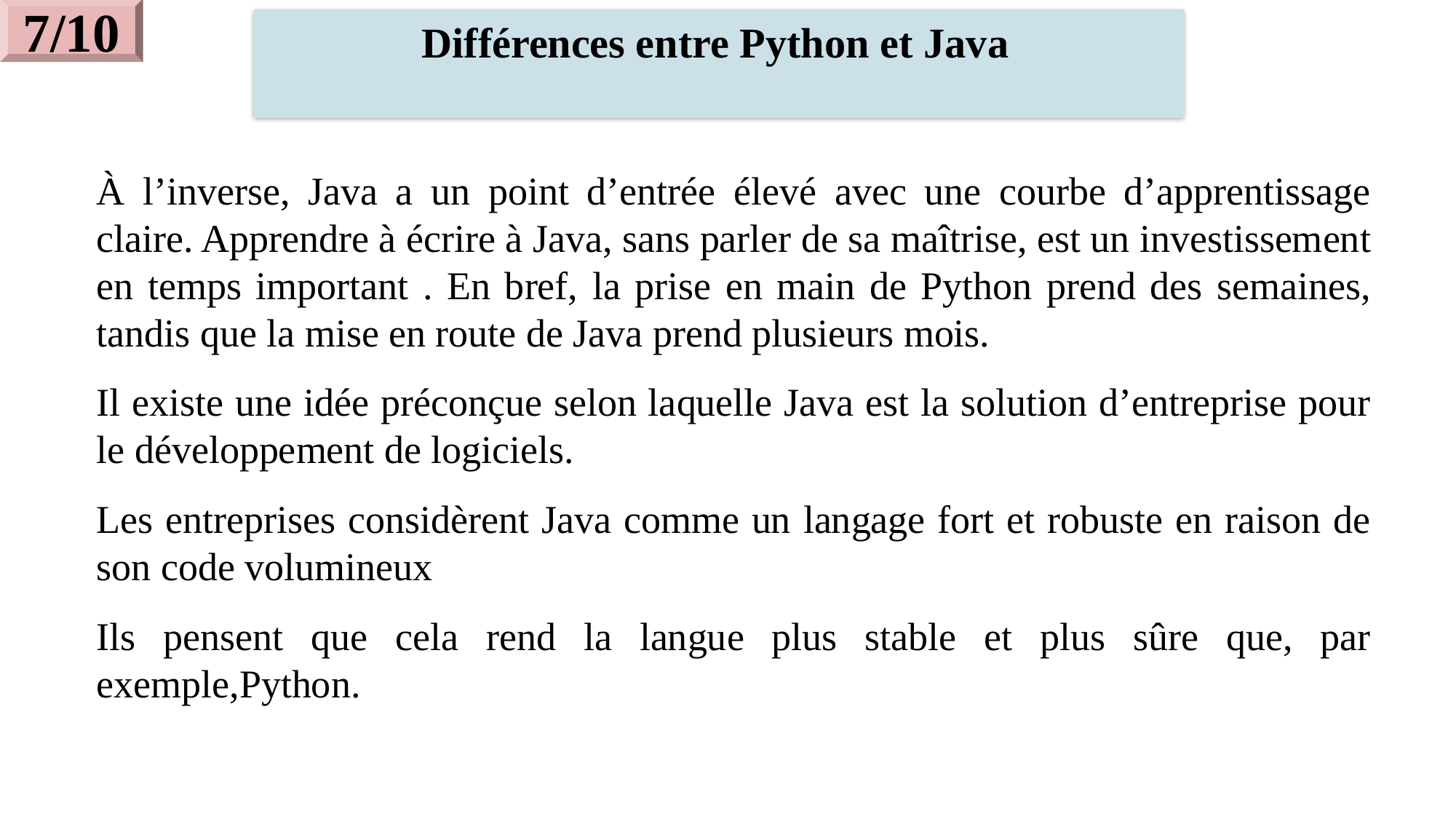

7/10
Différences entre Python et Java
À l’inverse, Java a un point d’entrée élevé avec une courbe d’apprentissage claire. Apprendre à écrire à Java, sans parler de sa maîtrise, est un investissement en temps important . En bref, la prise en main de Python prend des semaines, tandis que la mise en route de Java prend plusieurs mois.
Il existe une idée préconçue selon laquelle Java est la solution d’entreprise pour le développement de logiciels.
Les entreprises considèrent Java comme un langage fort et robuste en raison de son code volumineux
Ils pensent que cela rend la langue plus stable et plus sûre que, par exemple,Python.